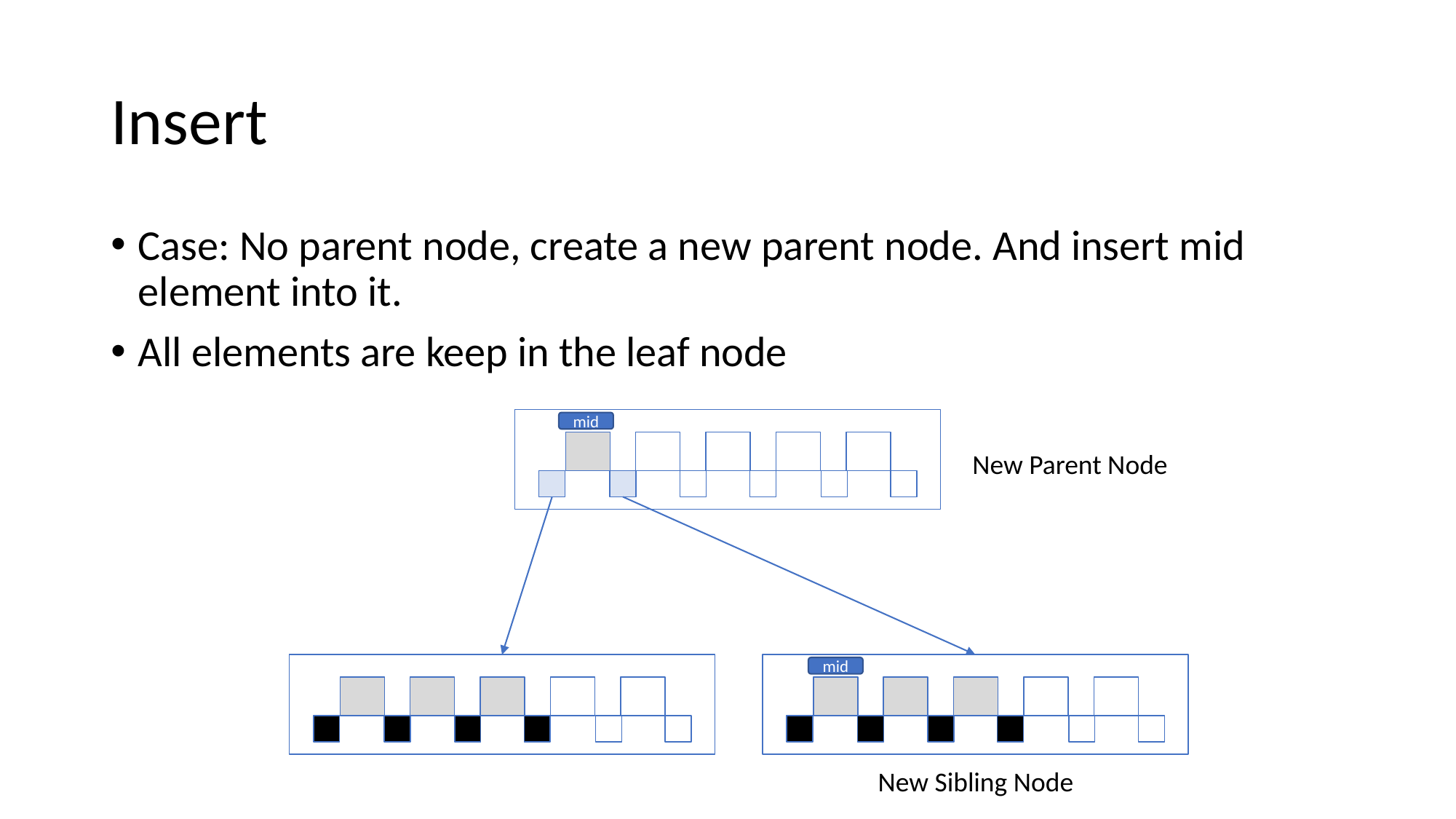

# Insert
Case: No parent node, create a new parent node. And insert mid element into it.
All elements are keep in the leaf node

mid

New Parent Node

mid

New Sibling Node